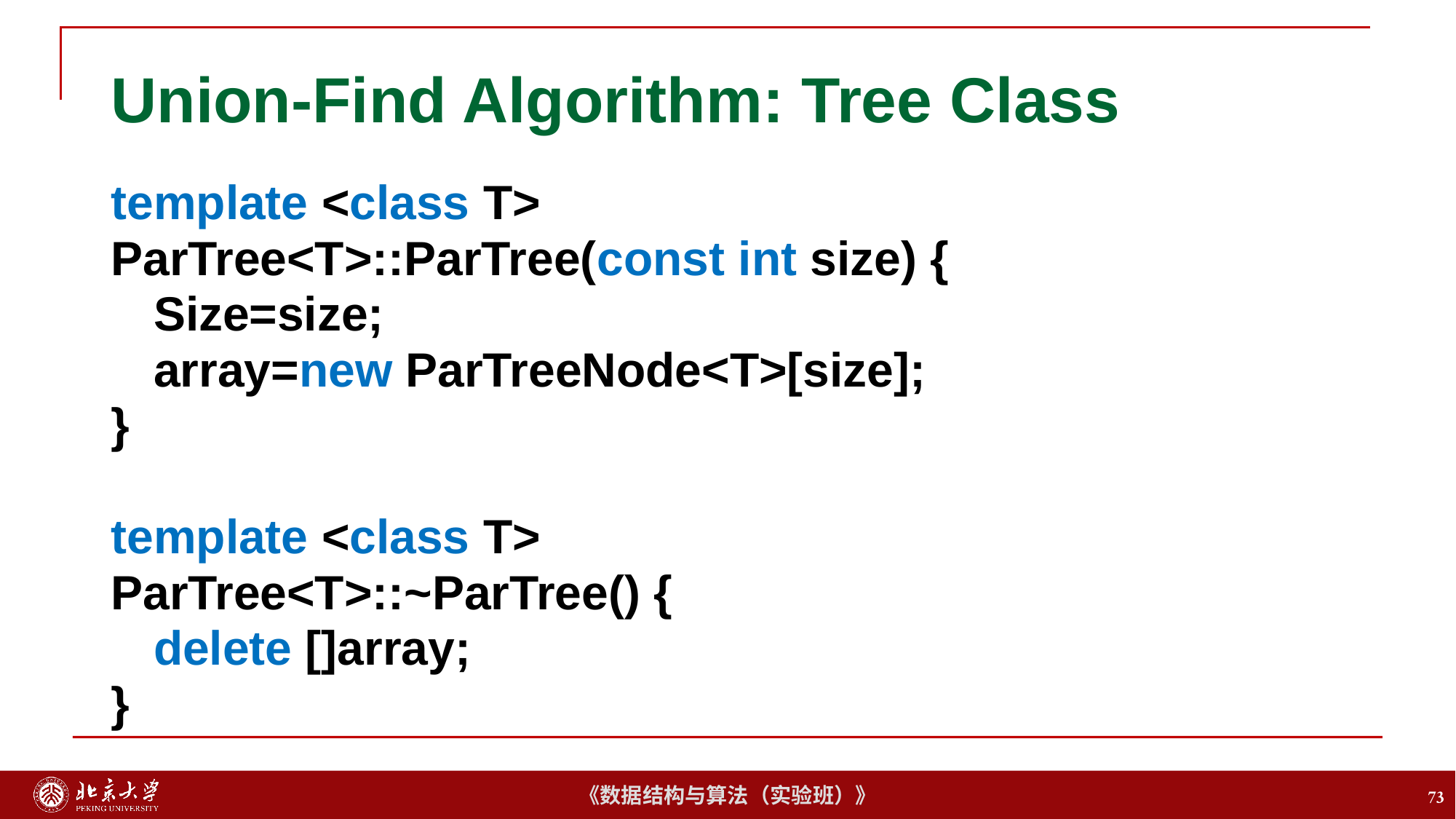

# Union-Find Algorithm: Tree Class
template <class T>
ParTree<T>::ParTree(const int size) {
	Size=size;
	array=new ParTreeNode<T>[size];
}

template <class T>
ParTree<T>::~ParTree() {
	delete []array;
}
73